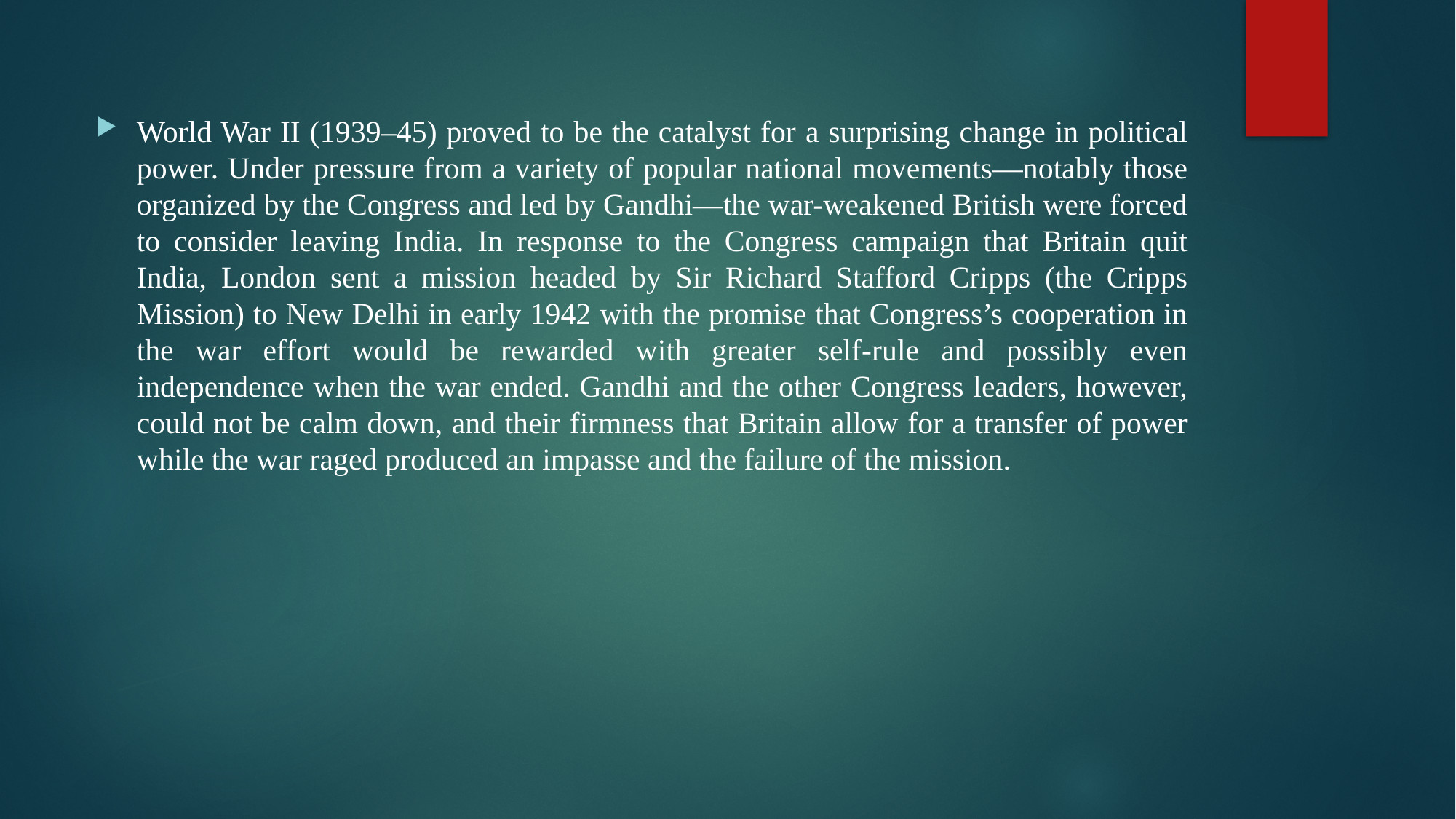

World War II (1939–45) proved to be the catalyst for a surprising change in political power. Under pressure from a variety of popular national movements—notably those organized by the Congress and led by Gandhi—the war-weakened British were forced to consider leaving India. In response to the Congress campaign that Britain quit India, London sent a mission headed by Sir Richard Stafford Cripps (the Cripps Mission) to New Delhi in early 1942 with the promise that Congress’s cooperation in the war effort would be rewarded with greater self-rule and possibly even independence when the war ended. Gandhi and the other Congress leaders, however, could not be calm down, and their firmness that Britain allow for a transfer of power while the war raged produced an impasse and the failure of the mission.